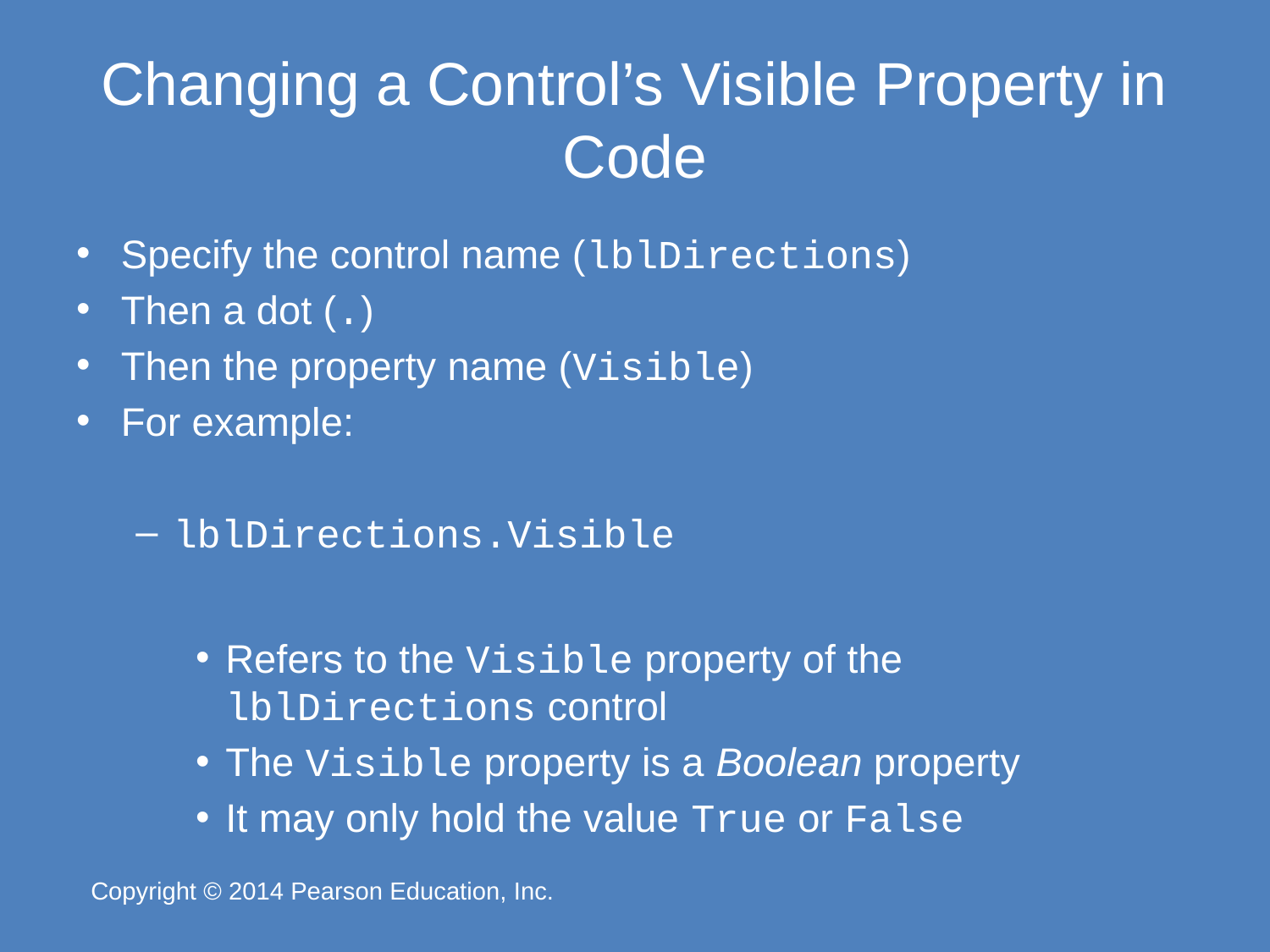

# Changing a Control’s Visible Property in Code
Specify the control name (lblDirections)
Then a dot (.)
Then the property name (Visible)
For example:

lblDirections.Visible

Refers to the Visible property of the lblDirections control
The Visible property is a Boolean property
It may only hold the value True or False